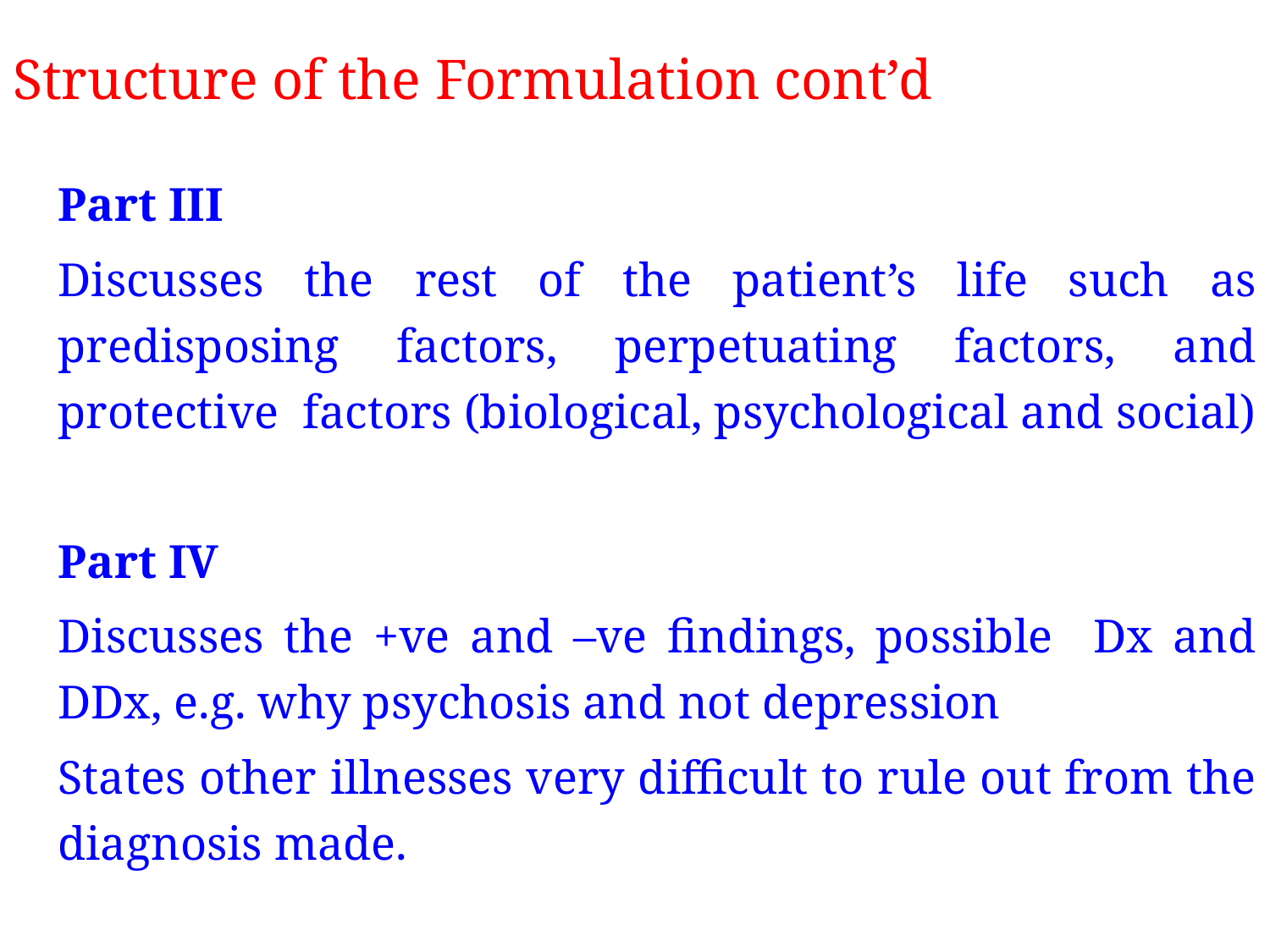

# Structure of the Formulation cont’d
	Part III
	Discusses the rest of the patient’s life such as predisposing factors, perpetuating factors, and protective  factors (biological, psychological and social)

	Part IV
	Discusses the +ve and –ve findings, possible  Dx and DDx, e.g. why psychosis and not depression
	States other illnesses very difficult to rule out from the diagnosis made.